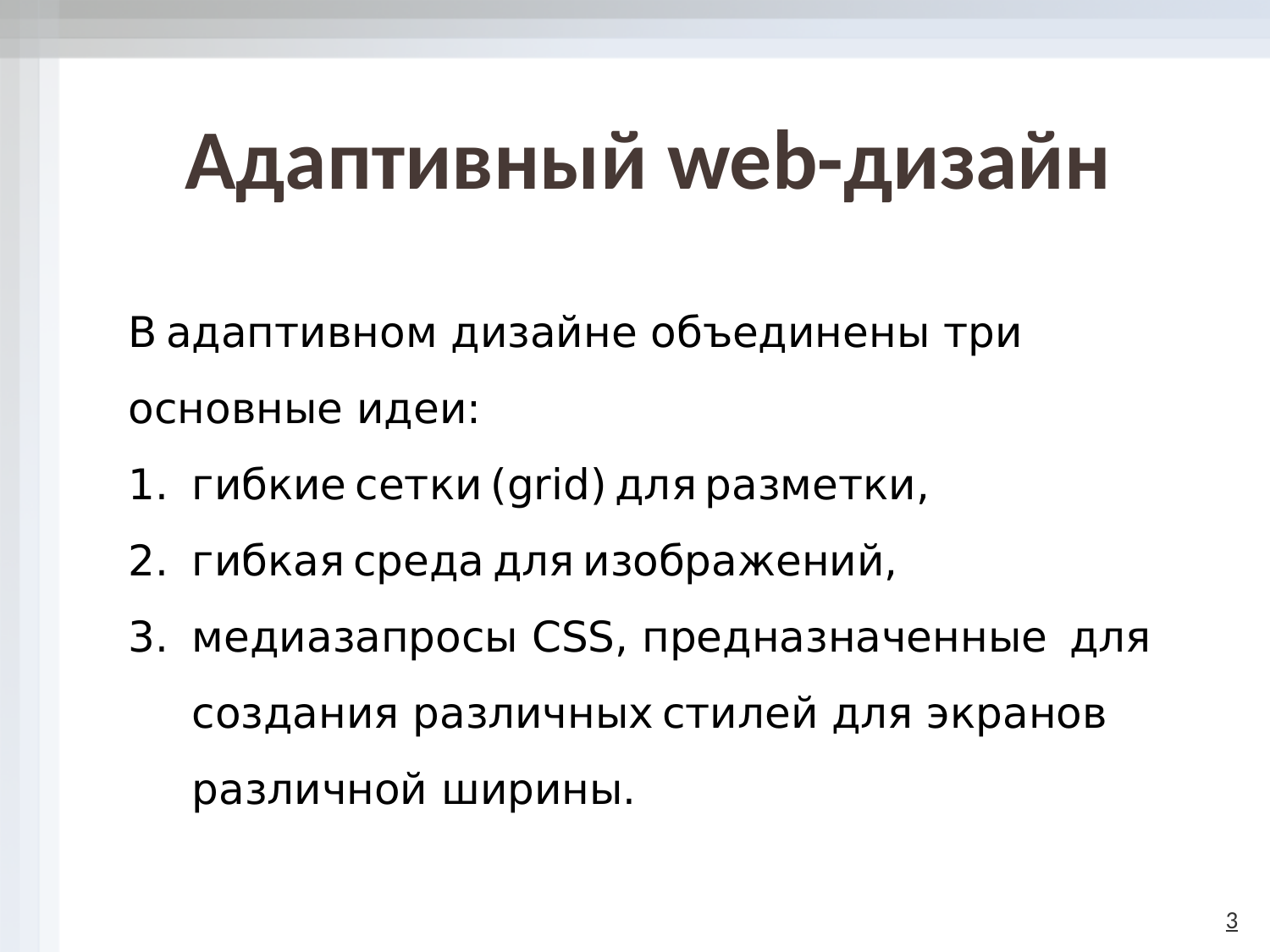

# Адаптивный web-дизайн
В адаптивном дизайне объединены три основные идеи:
гибкие сетки (grid) для разметки,
гибкая среда для изображений,
медиазапросы CSS, предназначенные  для создания различных стилей для экранов различной ширины.
3